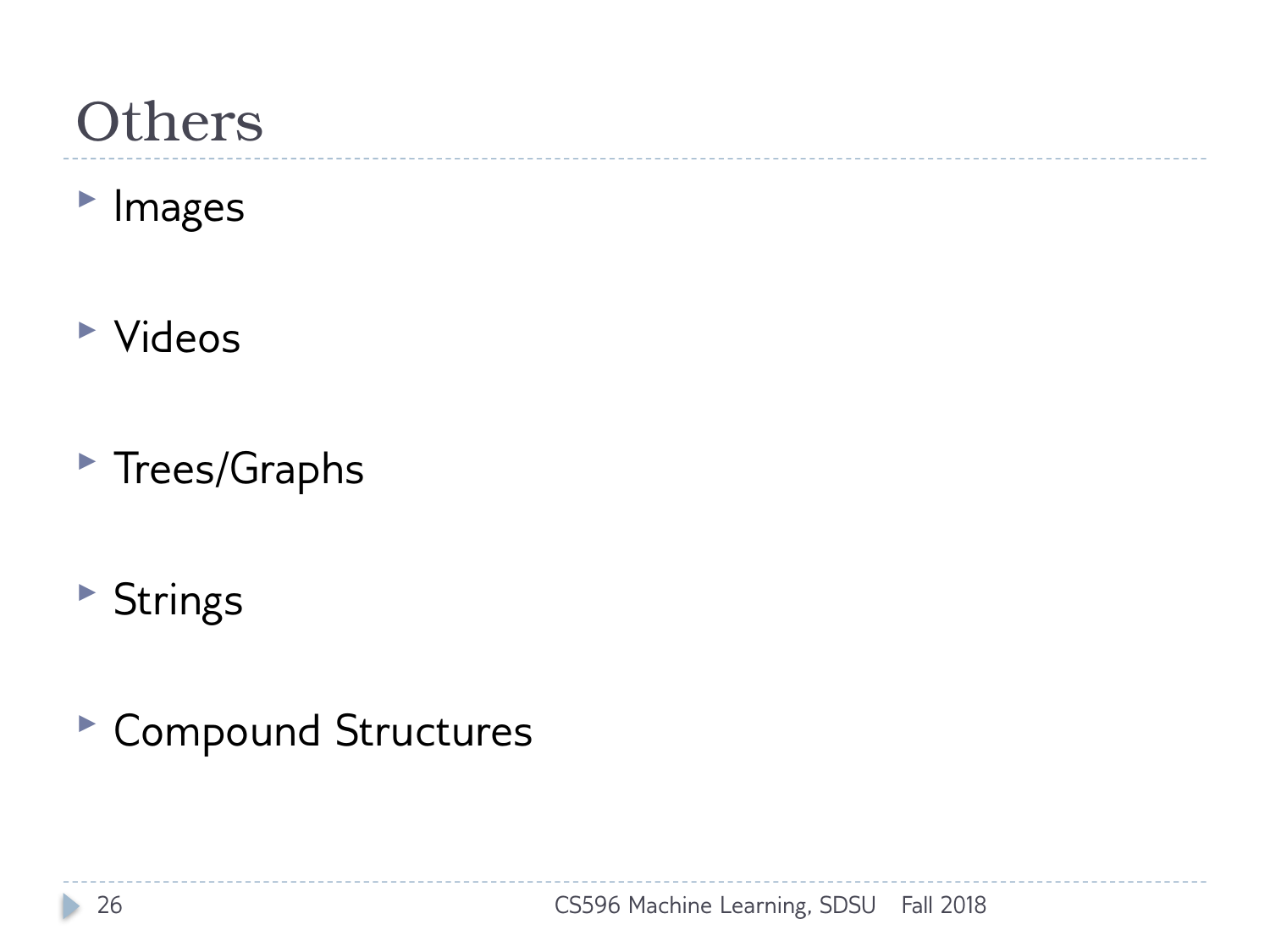

# Others
Images

Videos

Trees/Graphs

Strings

Compound Structures

26
CS596 Machine Learning, SDSU
Fall 2018